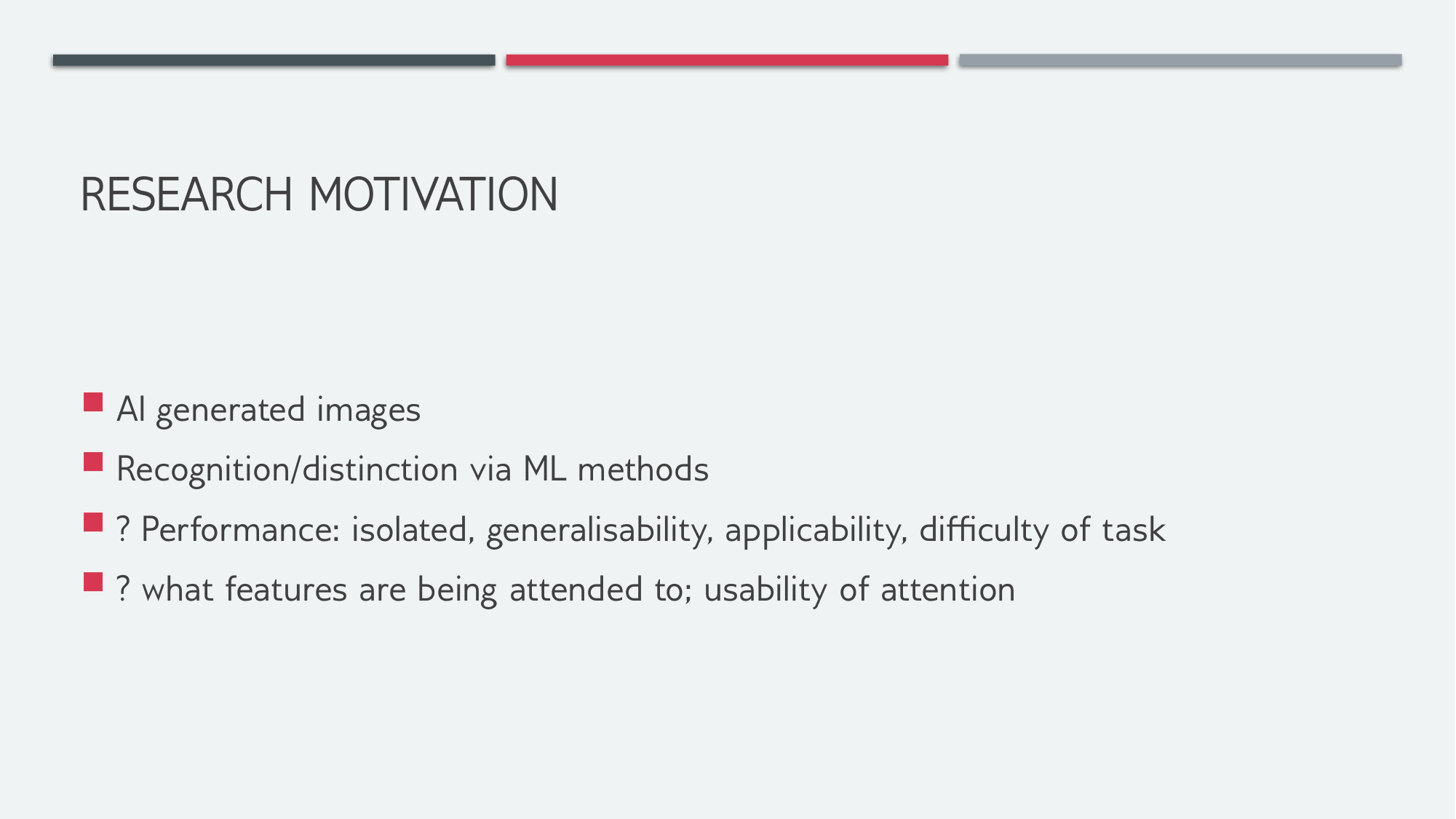

# Research Motivation
AI generated images
Recognition/distinction via ML methods
? Performance: isolated, generalisability, applicability, difficulty of task
? what features are being attended to; usability of attention